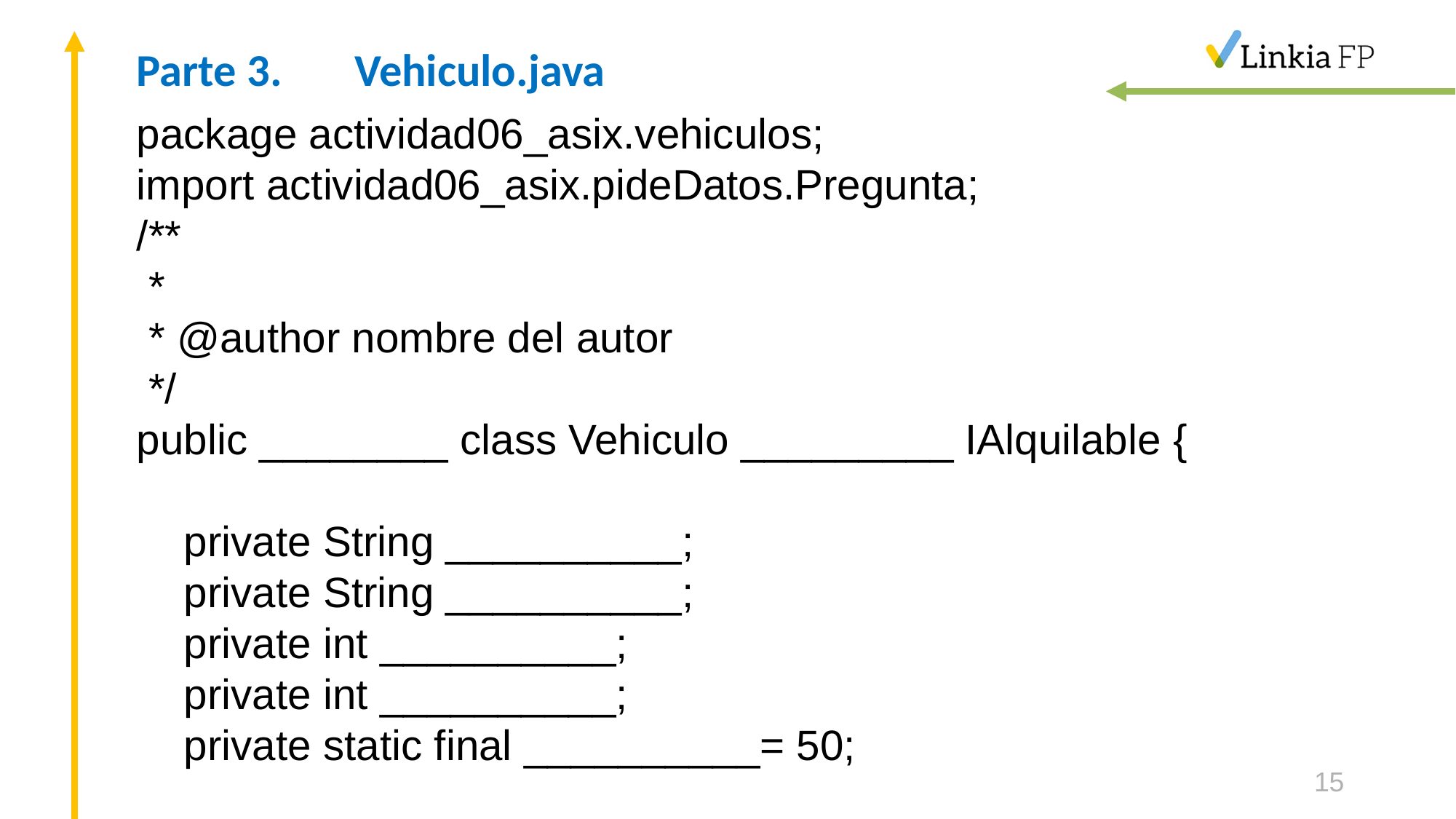

# Parte 3.       Vehiculo.java
package actividad06_asix.vehiculos;
import actividad06_asix.pideDatos.Pregunta;
/**
 *
 * @author nombre del autor
 */
public ________ class Vehiculo _________ IAlquilable {

    private String __________;
    private String __________;
    private int __________;
    private int __________;
    private static final __________= 50;
15